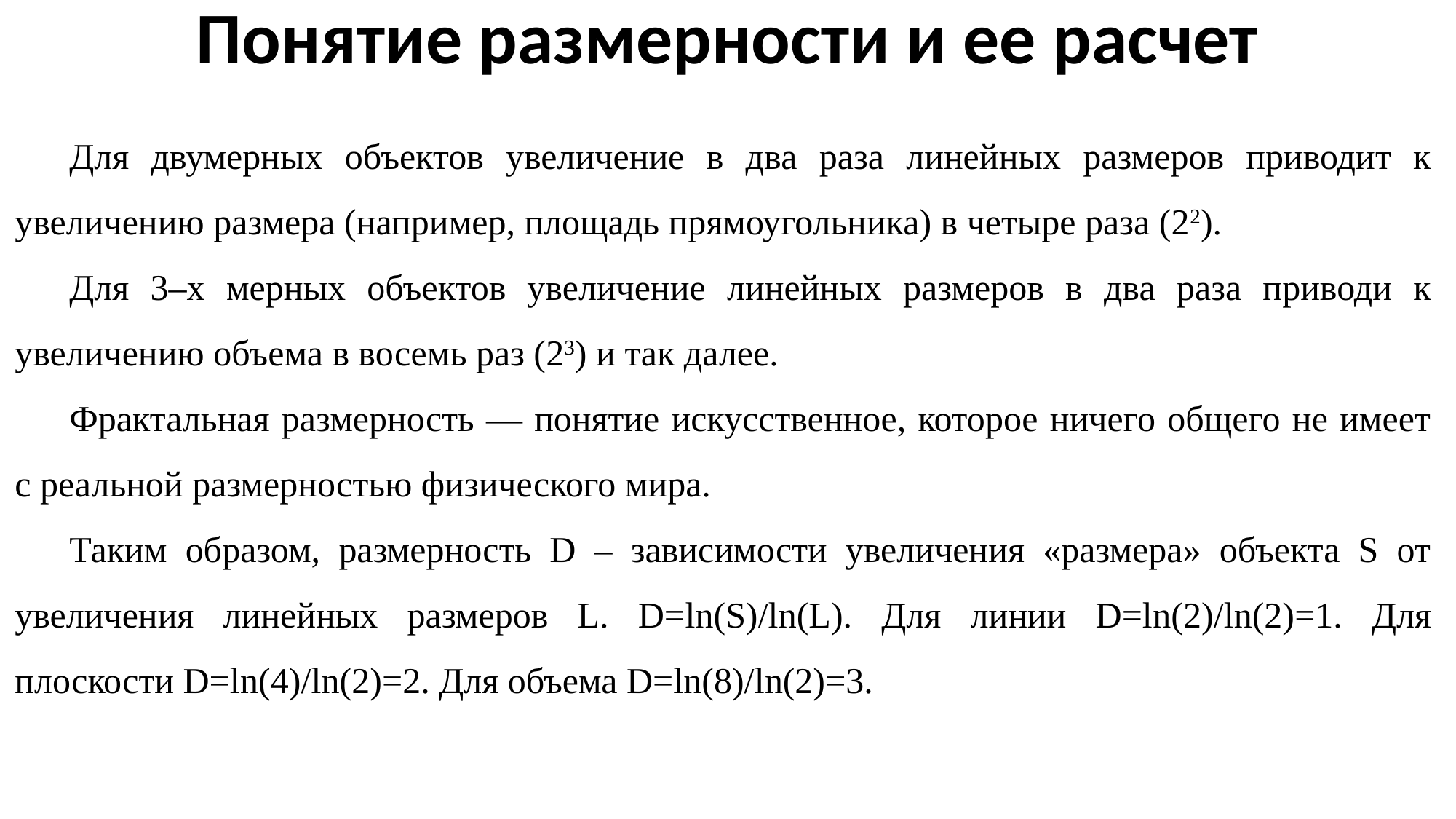

Понятие размерности и ее расчет

Для двумерных объектов увеличение в два раза линейных размеров приводит к увеличению размера (например, площадь прямоугольника) в четыре раза (22).
Для 3–х мерных объектов увеличение линейных размеров в два раза приводи к увеличению объема в восемь раз (23) и так далее.
Фрактальная размерность — понятие искусственное, которое ничего общего не имеет с реальной размерностью физического мира.
Таким образом, размерность D – зависимости увеличения «размера» объекта S от увеличения линейных размеров L. D=ln(S)/ln(L). Для линии D=ln(2)/ln(2)=1. Для плоскости D=ln(4)/ln(2)=2. Для объема D=ln(8)/ln(2)=3.